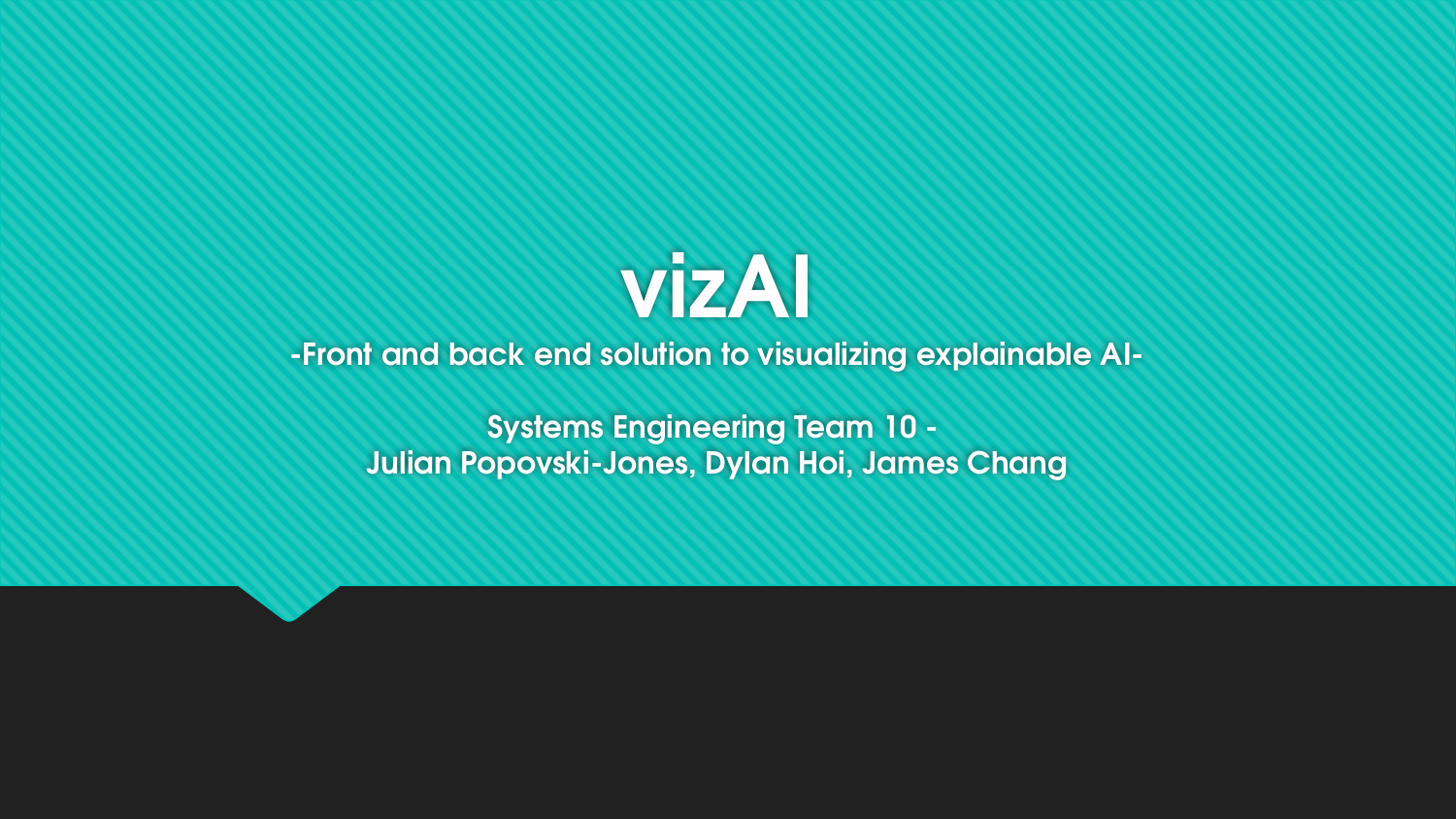

# vizAI -Front and back end solution to visualizing explainable AI-

Systems Engineering Team 10 -
Julian Popovski-Jones, Dylan Hoi, James Chang